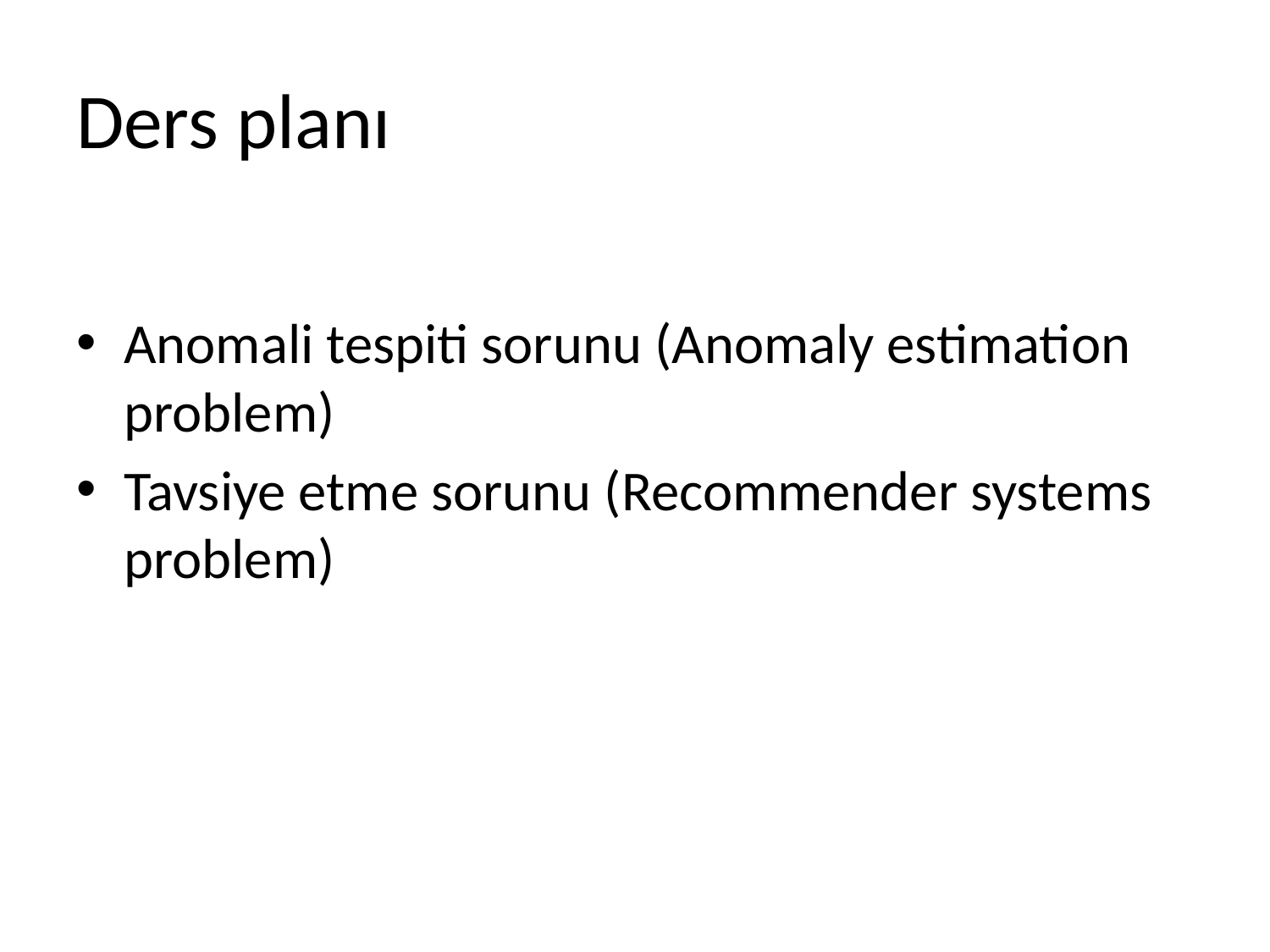

# Ders planı

Anomali tespiti sorunu (Anomaly estimation problem)
Tavsiye etme sorunu (Recommender systems problem)